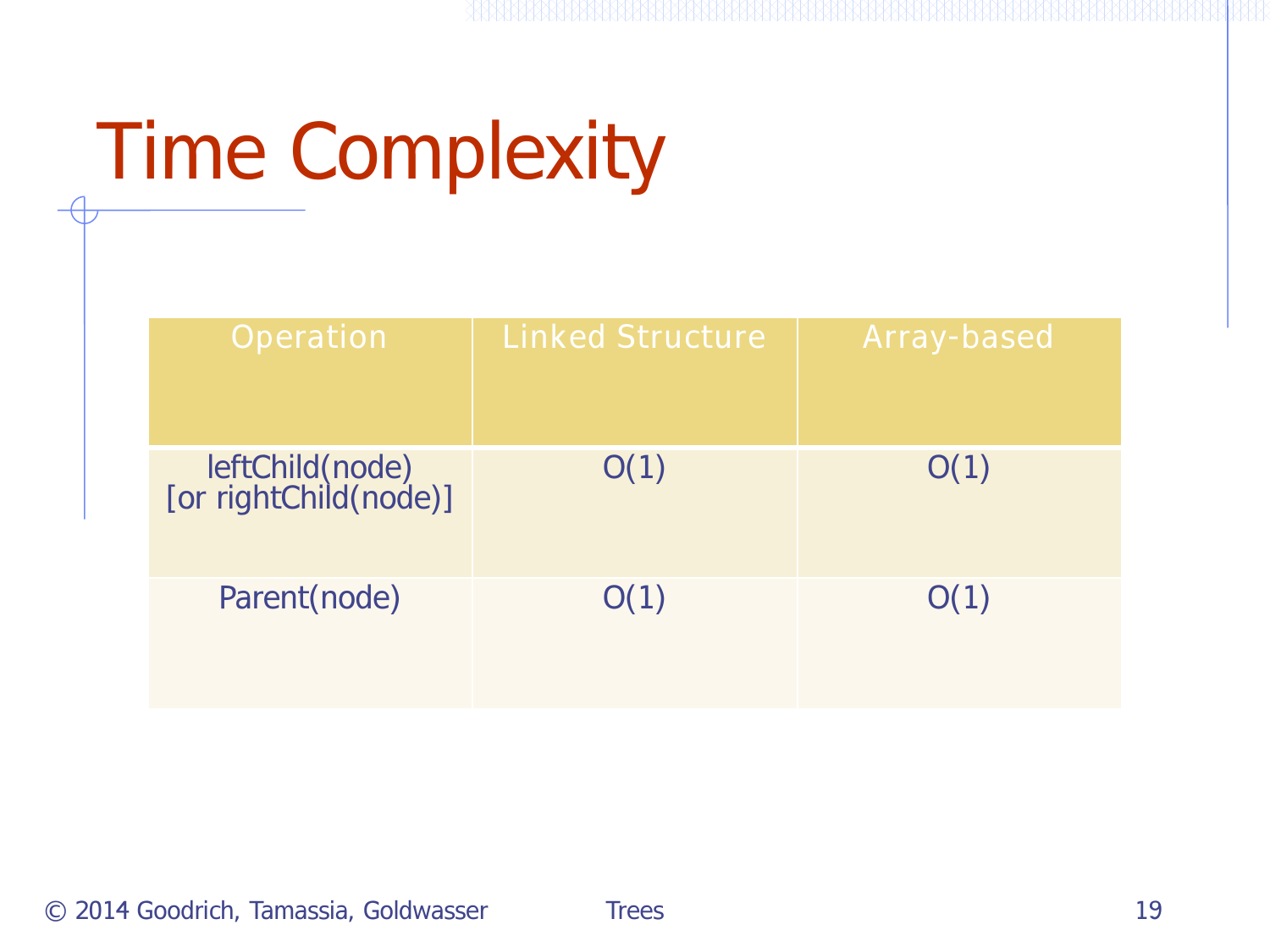

# Time Complexity
| Operation | Linked Structure | Array-based |
| --- | --- | --- |
| leftChild(node) [or rightChild(node)] | O(1) | O(1) |
| Parent(node) | O(1) | O(1) |
© 2014 Goodrich, Tamassia, Goldwasser
Trees
19